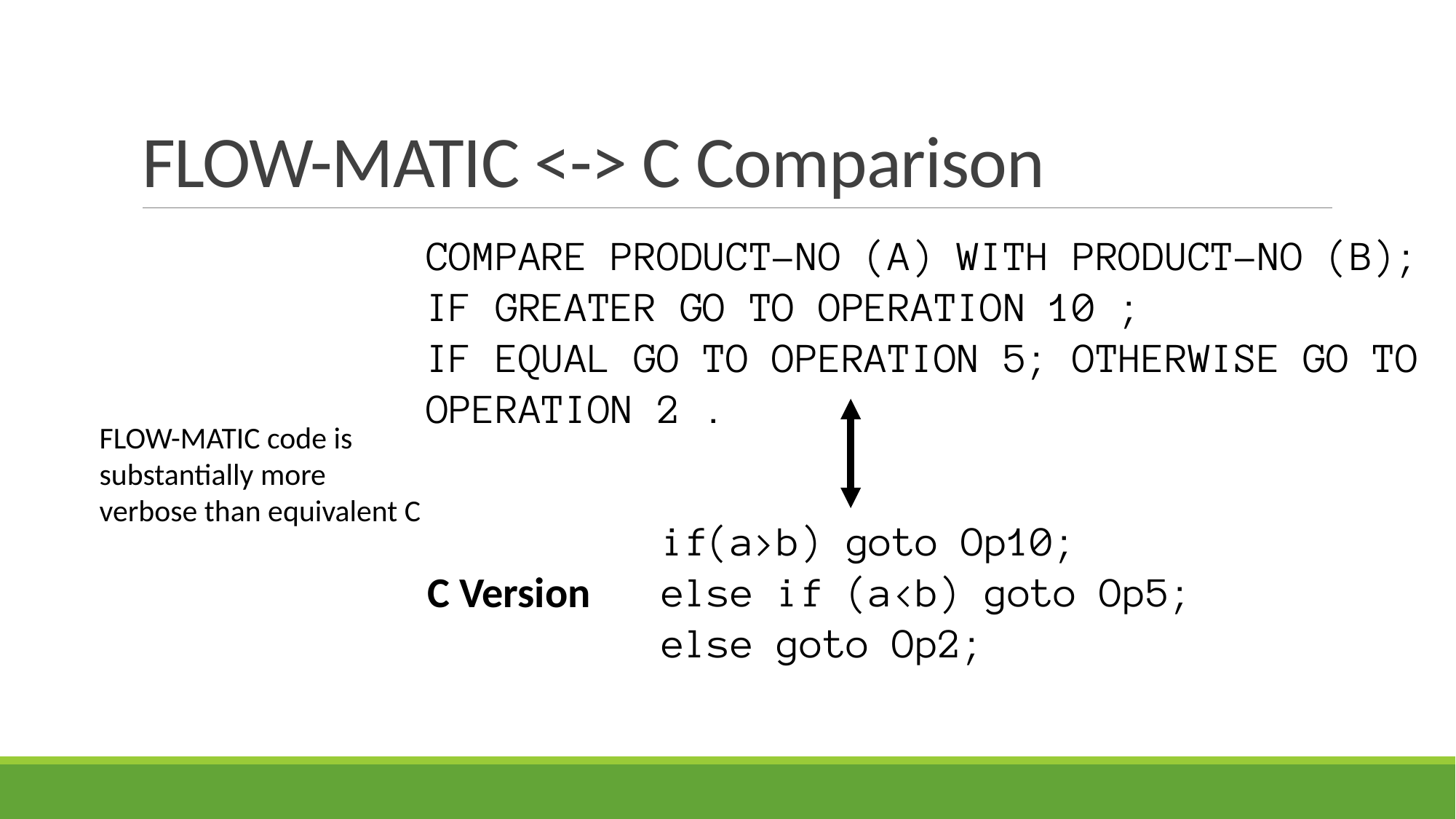

# FLOW-MATIC <-> C Comparison

COMPARE PRODUCT-NO (A) WITH PRODUCT-NO (B);
IF GREATER GO TO OPERATION 10 ;
IF EQUAL GO TO OPERATION 5; OTHERWISE GO TO OPERATION 2 .
FLOW-MATIC code is substantially more verbose than equivalent C
﻿if(a>b) goto Op10;
else if (a<b) goto Op5;
else goto Op2;
C Version